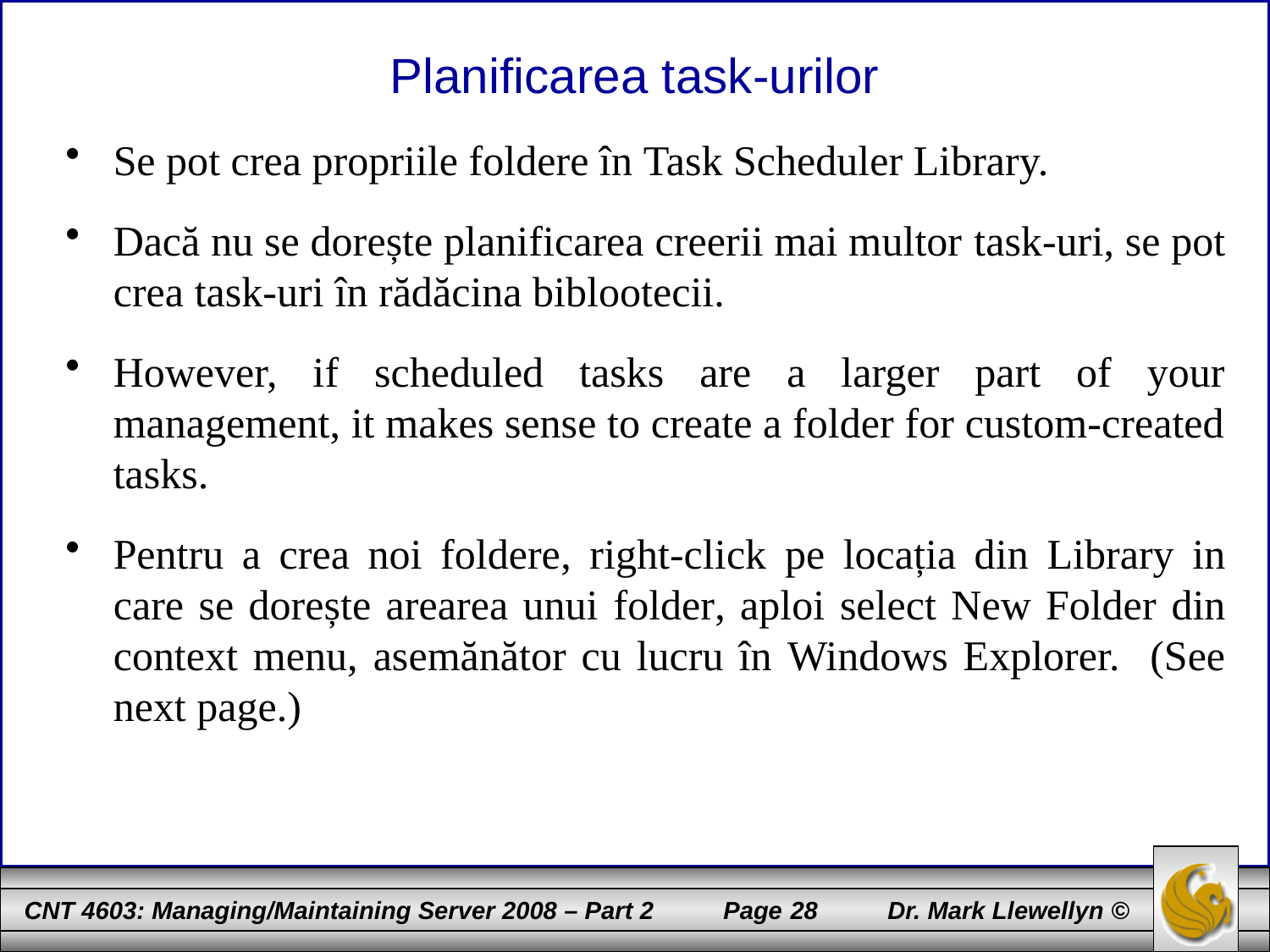

# Planificarea task-urilor
Se pot crea propriile foldere în Task Scheduler Library.
Dacă nu se dorește planificarea creerii mai multor task-uri, se pot crea task-uri în rădăcina biblootecii.
However, if scheduled tasks are a larger part of your management, it makes sense to create a folder for custom-created tasks.
Pentru a crea noi foldere, right-click pe locația din Library in care se dorește arearea unui folder, aploi select New Folder din context menu, asemănător cu lucru în Windows Explorer.  (See next page.)